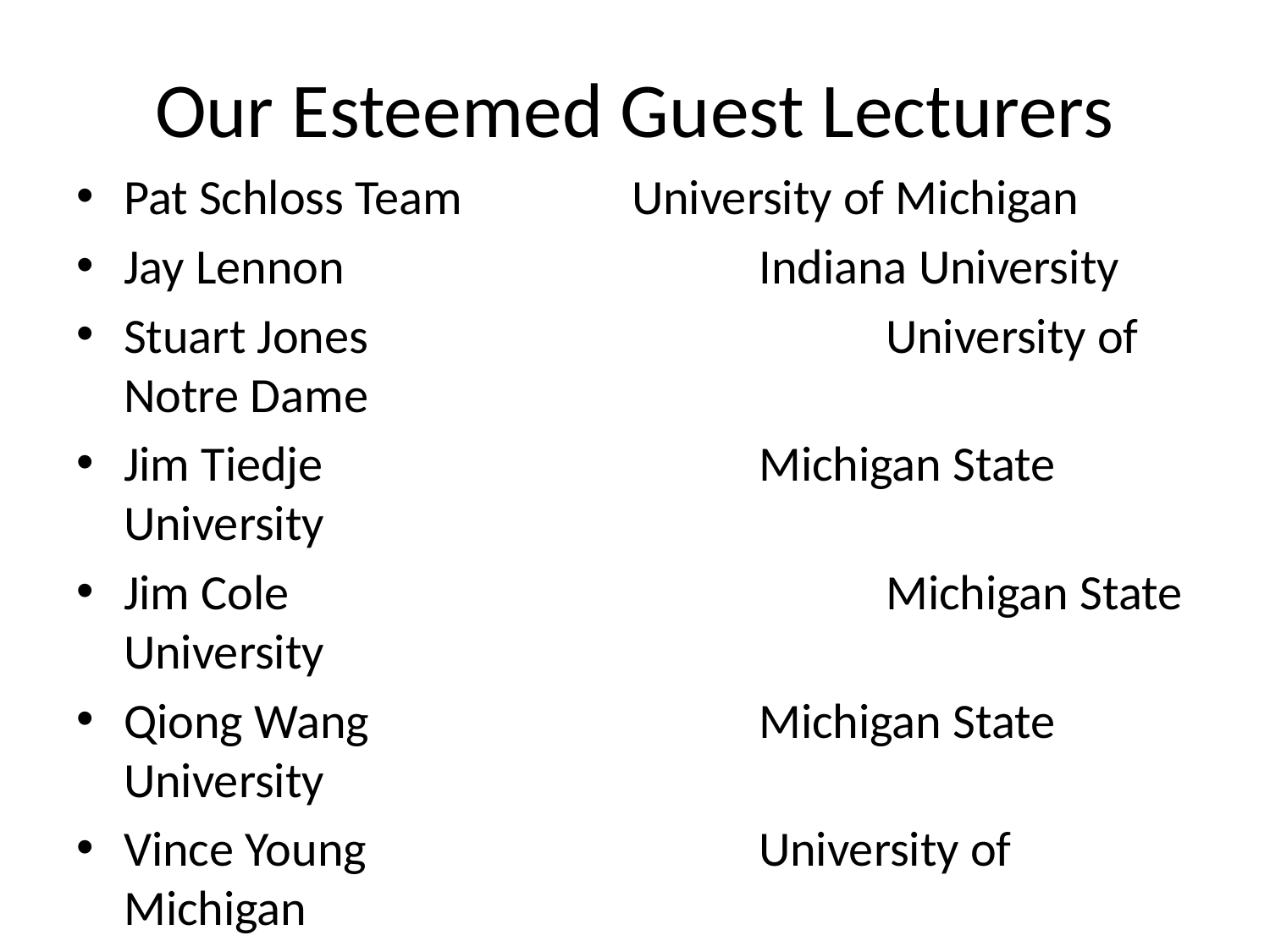

# Our Esteemed Guest Lecturers
Pat Schloss Team 		University of Michigan
Jay Lennon	 			Indiana University
Stuart Jones 				University of Notre Dame
Jim Tiedje 				Michigan State University
Jim Cole 					Michigan State University
Qiong Wang				Michigan State University
Vince Young				University of Michigan
Ariane Peralta 			East Carolina University
Vincent Denef 			University of Michigan
Sarah Evans  				Kellogg Biological Station
Matt Scholz 				MSU HPCC